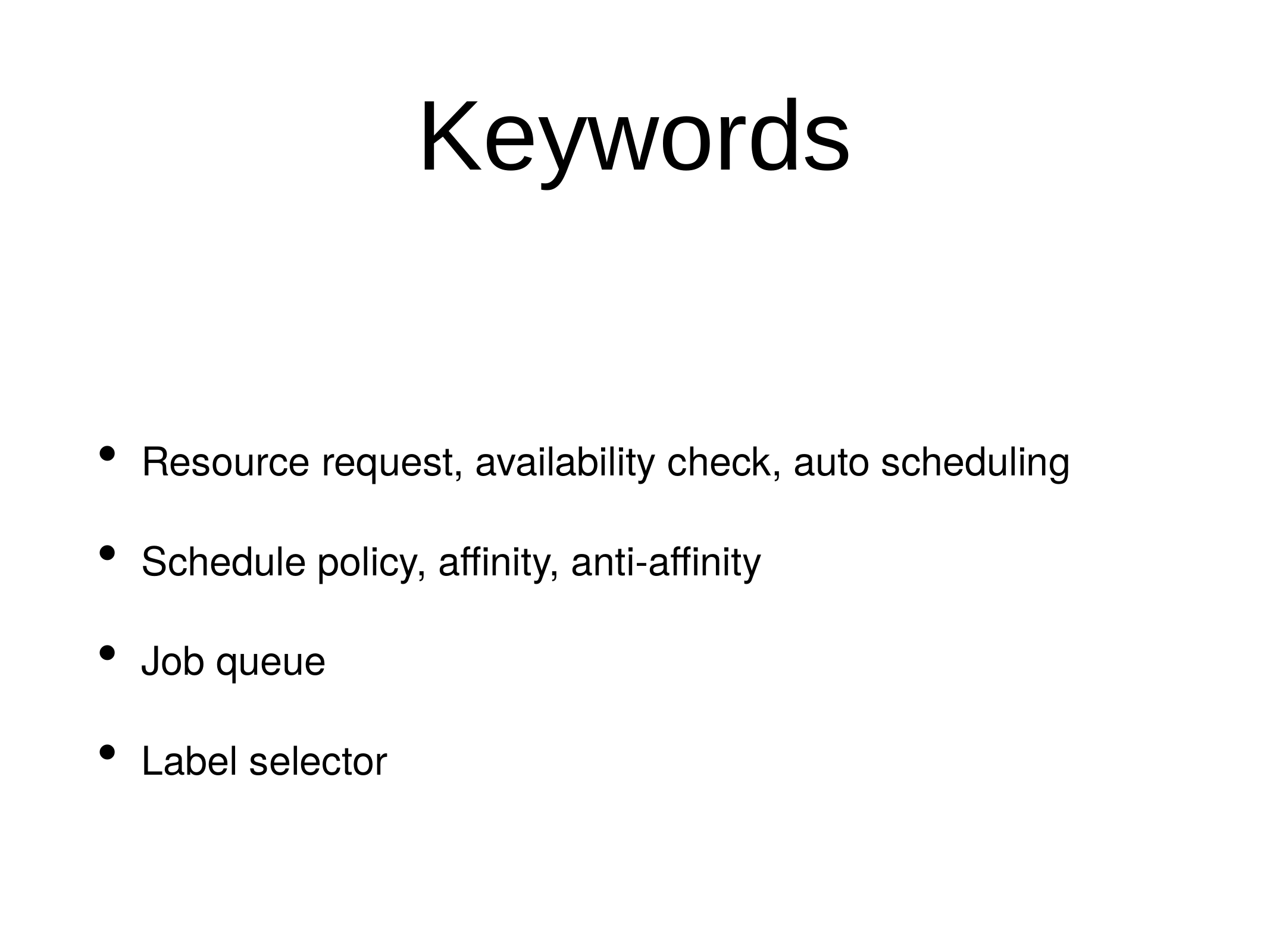

# Keywords

Resource request, availability check, auto scheduling
Schedule policy, affinity, anti-affinity
Job queue
Label selector